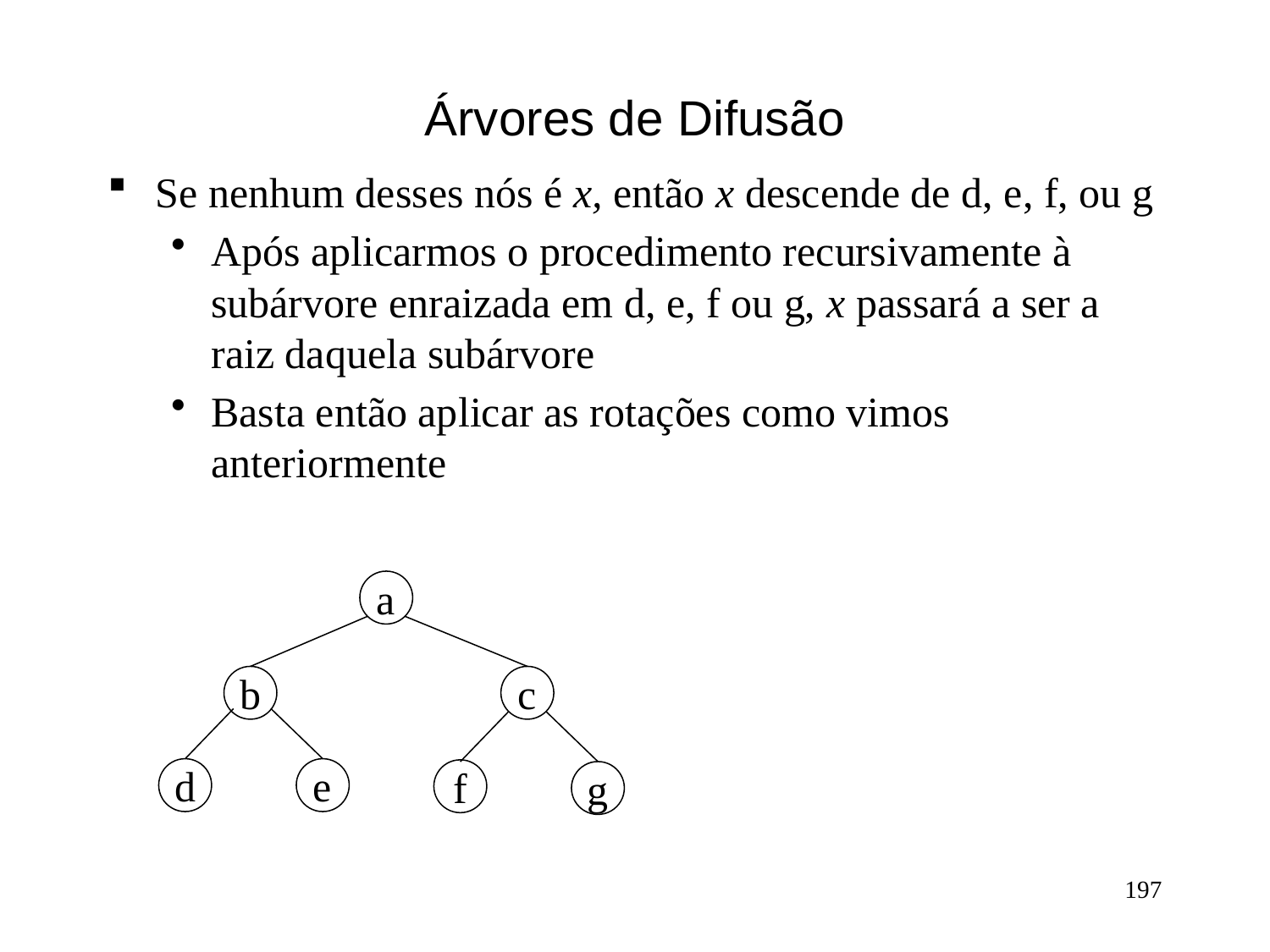

# Árvores de Difusão
Se nenhum desses nós é x, então x descende de d, e, f, ou g
Após aplicarmos o procedimento recursivamente à subárvore enraizada em d, e, f ou g, x passará a ser a raiz daquela subárvore
Basta então aplicar as rotações como vimos anteriormente

a
b
c
d
e
f
g
197